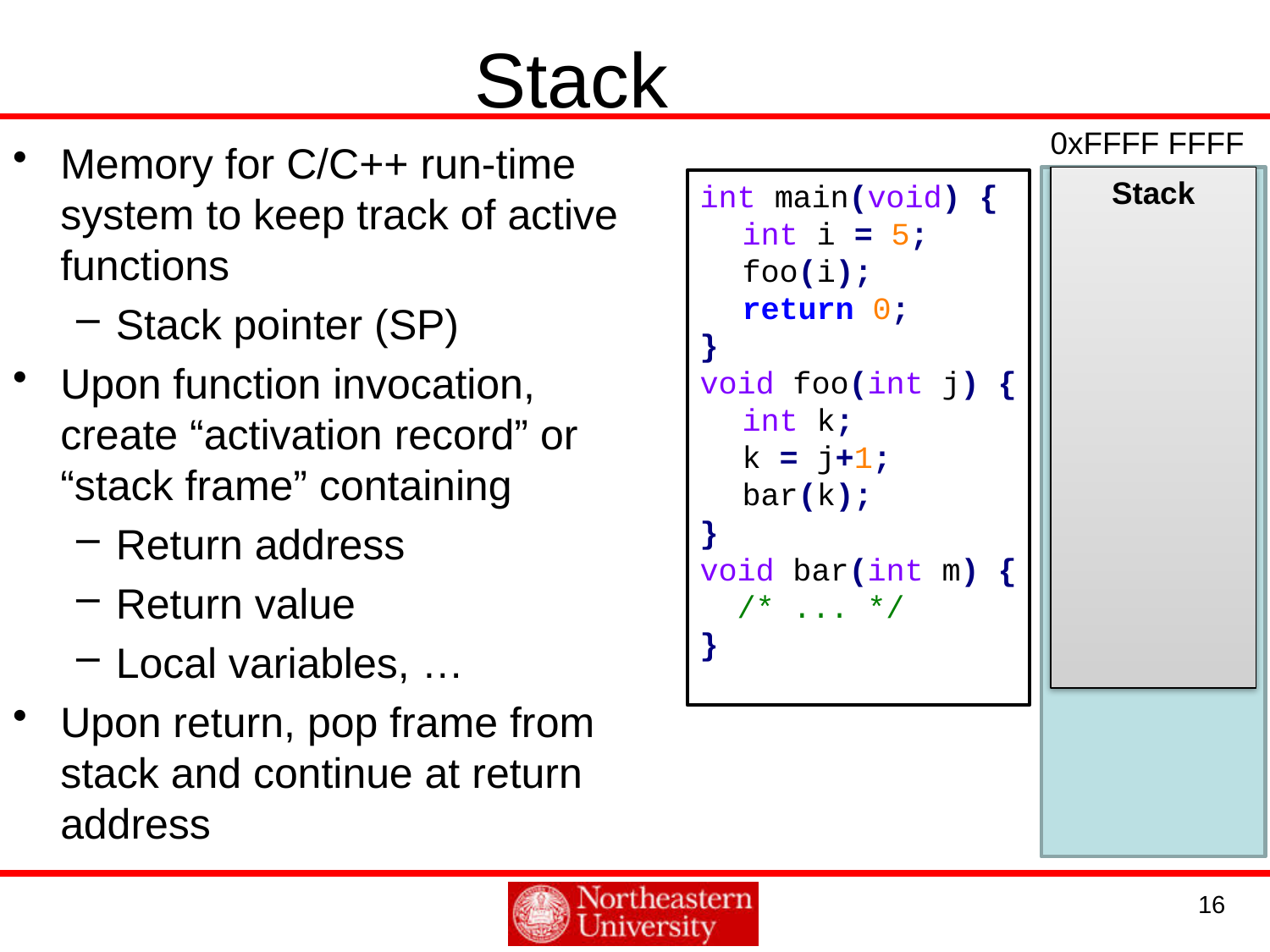

Stack
0xFFFF FFFF
Memory for C/C++ run-time system to keep track of active functions
Stack pointer (SP)
Upon function invocation, create “activation record” or “stack frame” containing
Return address
Return value
Local variables, …
Upon return, pop frame from stack and continue at return address

Stack
int main(void) {
	int i = 5;
	foo(i);
	return 0;
}
void foo(int j) {
	int k;
	k = j+1;
	bar(k);
}
void bar(int m) {
  /* ... */
}

16